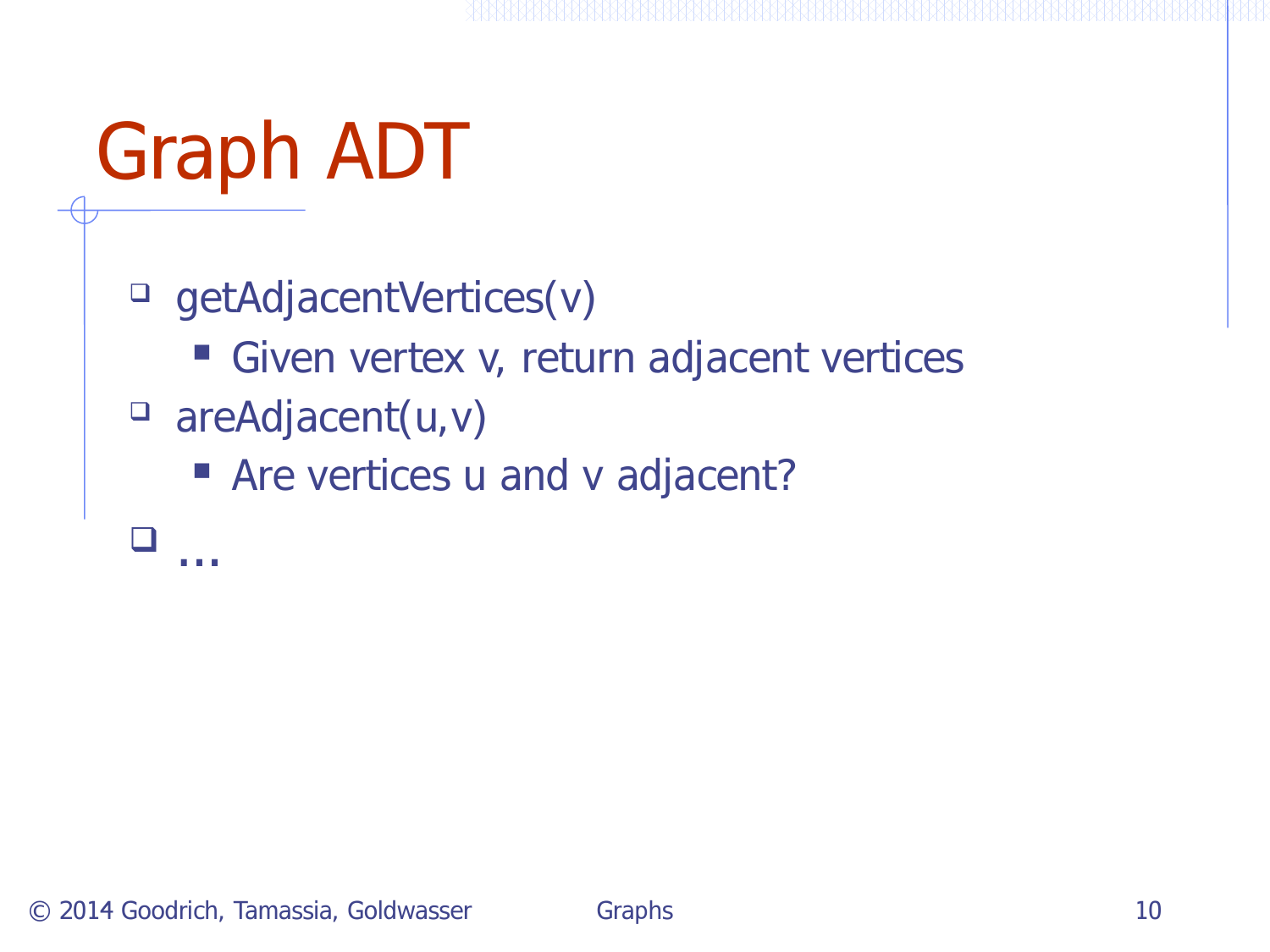

# Graph ADT
getAdjacentVertices(v)
Given vertex v, return adjacent vertices
areAdjacent(u,v)
Are vertices u and v adjacent?
…

Graphs
10